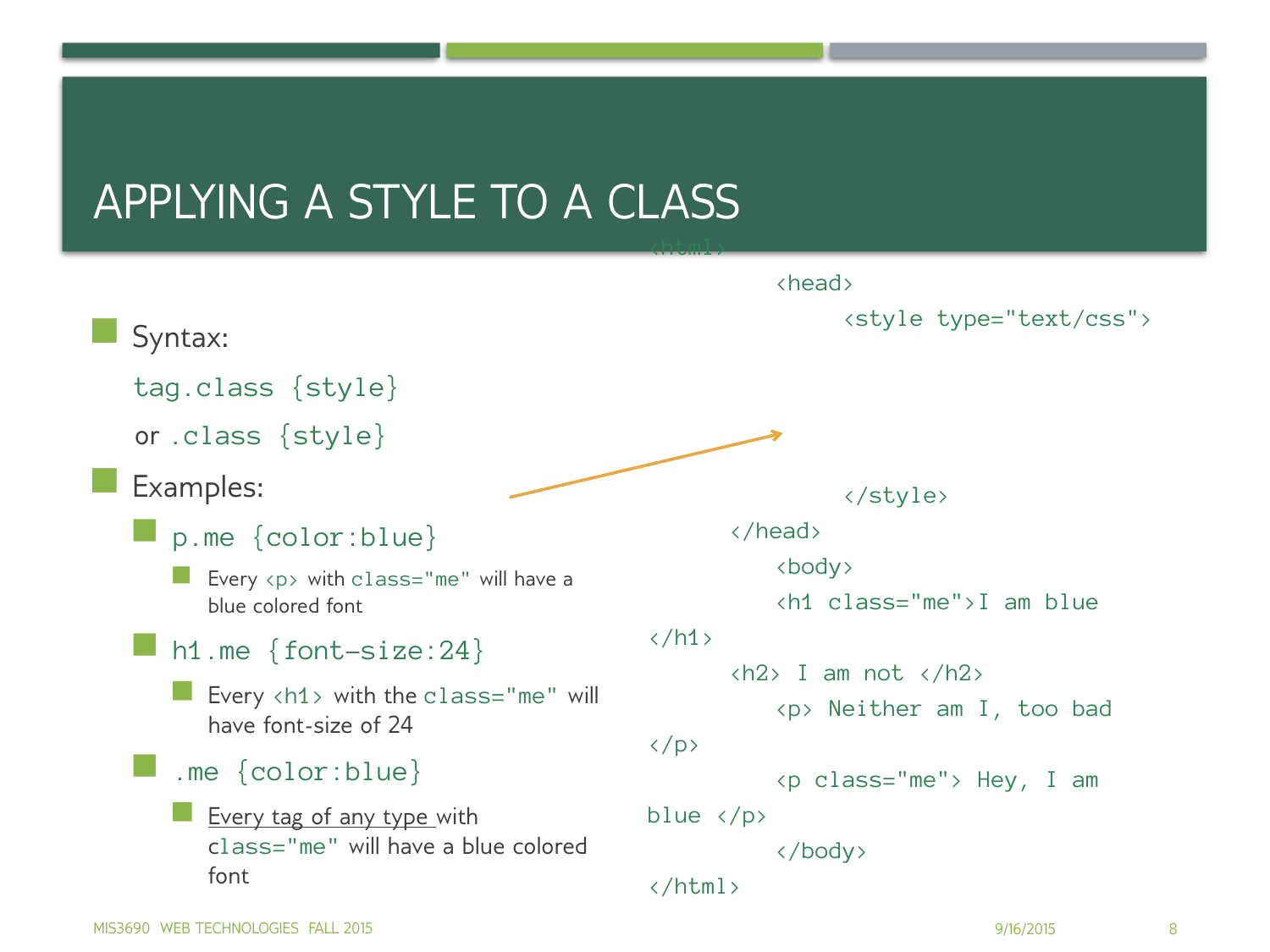

# Applying a Style to a Class
Syntax:
tag.class {style}
or .class {style}
Examples:
p.me {color:blue}
Every <p> with class="me" will have a blue colored font
h1.me {font-size:24}
Every <h1> with the class="me" will have font-size of 24
.me {color:blue}
Every tag of any type with class="me" will have a blue colored font

<html>
	<head>
	     <style type="text/css">

	     </style>
      </head>
	<body>
	<h1 class="me">I am blue </h1>
      <h2> I am not </h2>
	<p> Neither am I, too bad </p>
	<p class="me"> Hey, I am blue </p>
	</body>
</html>
MIS3690  Web Technologies  Fall 2015
9/16/2015
8